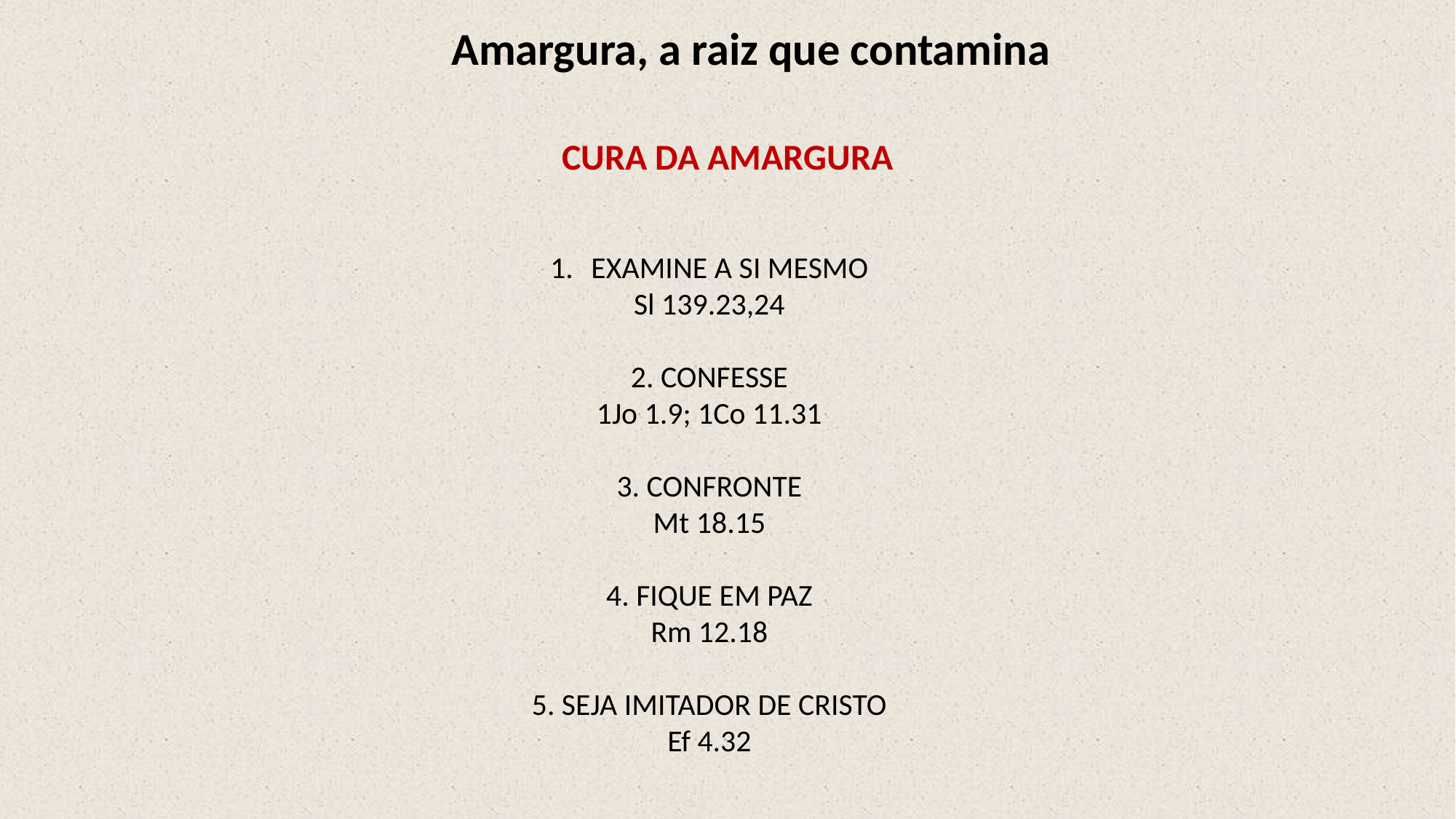

Amargura, a raiz que contamina
CURA DA AMARGURA

EXAMINE A SI MESMO
Sl 139.23,24

2. CONFESSE
1Jo 1.9; 1Co 11.31

3. CONFRONTE
Mt 18.15

4. FIQUE EM PAZ
Rm 12.18

5. SEJA IMITADOR DE CRISTO
Ef 4.32